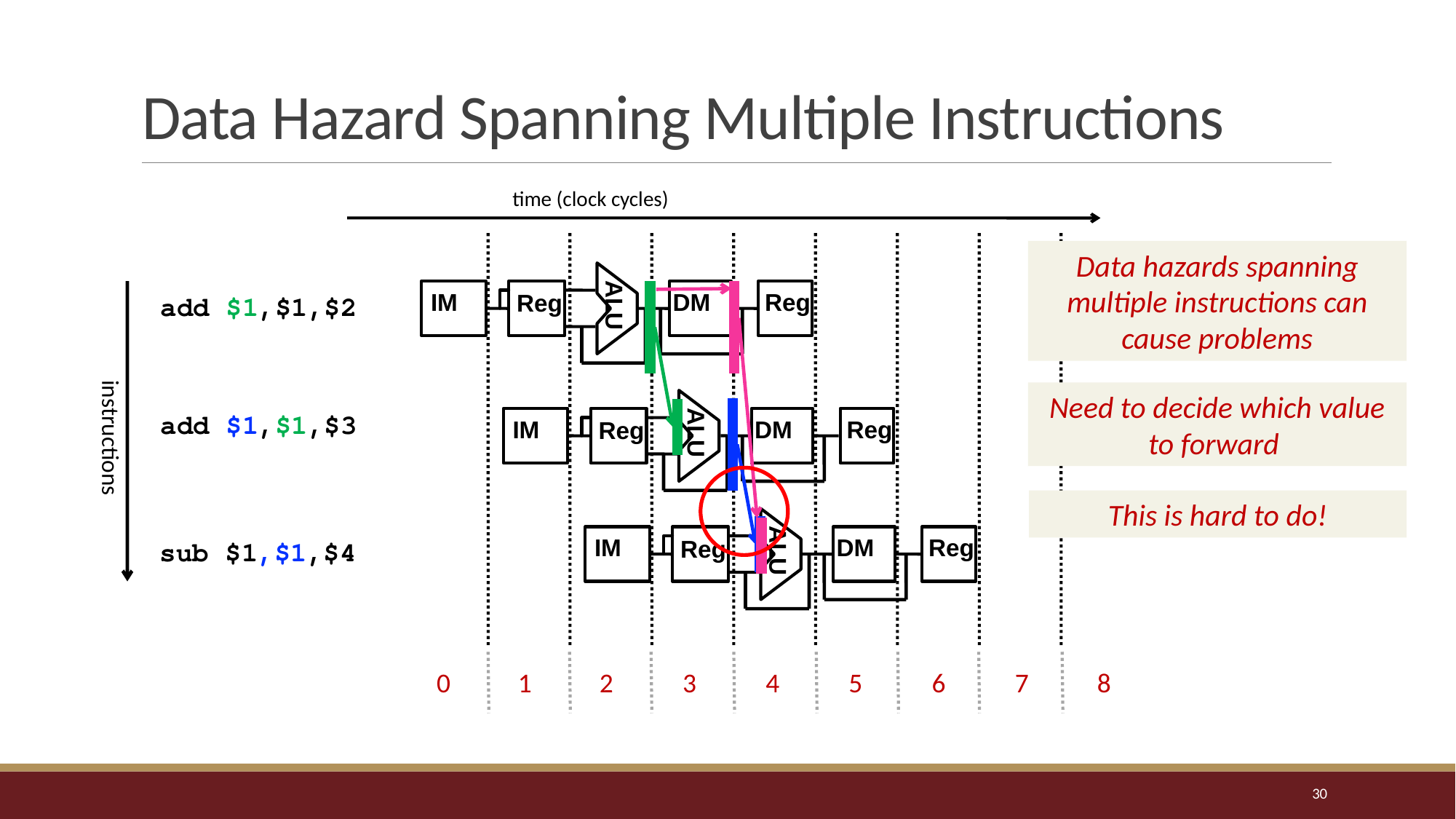

# Data Hazard Spanning Multiple Instructions
time (clock cycles)

Data hazards spanning multiple instructions can cause problems

ALU

IM

DM
Reg
Reg

add $1,$1,$2

Need to decide which value to forward

ALU

IM

DM
Reg
Reg

add $1,$1,$3
instructions

This is hard to do!

ALU

IM

DM
Reg
Reg

sub $1,$1,$4

0
1
2
3
4
5
6
7
8
30